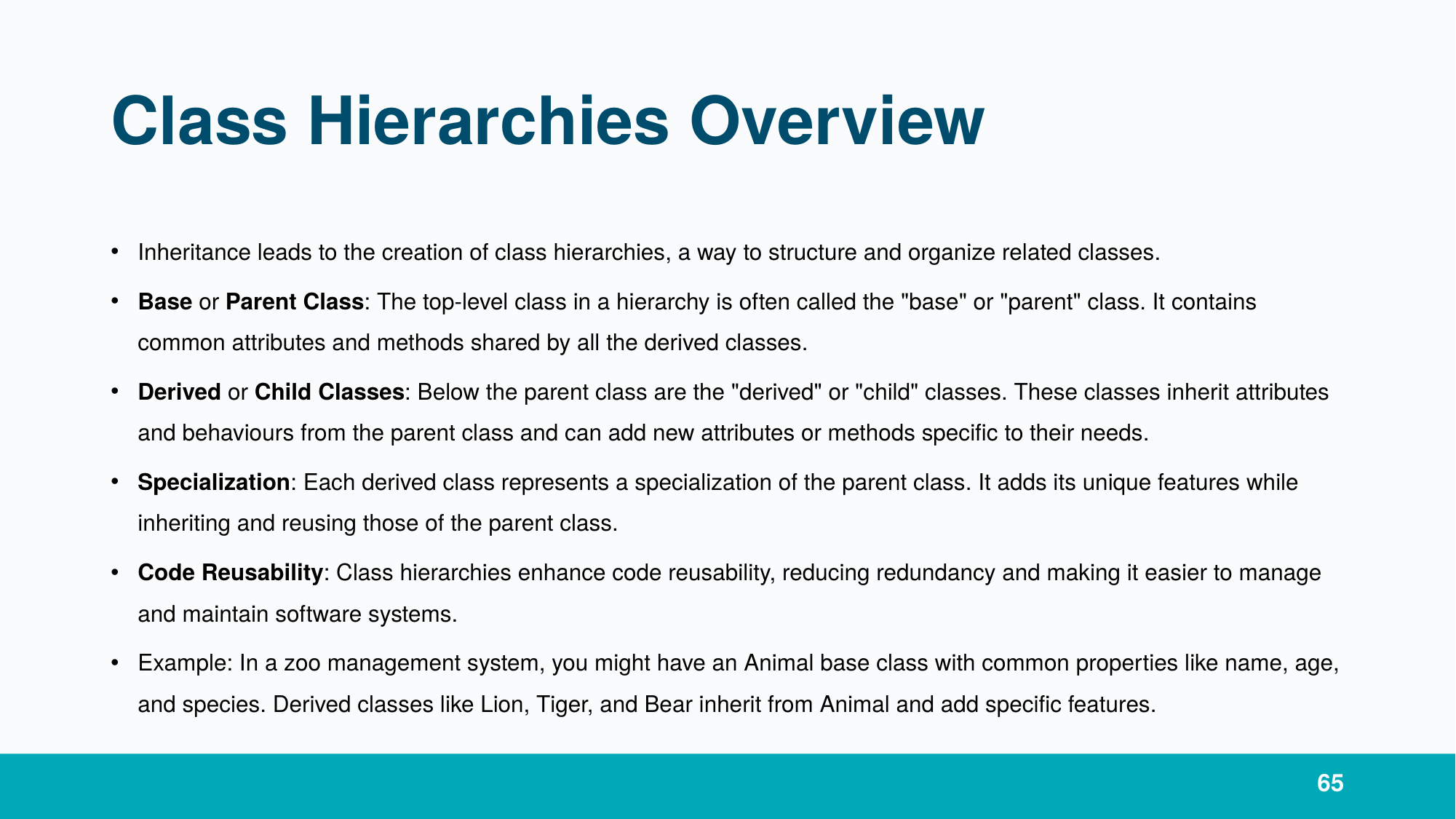

# Class Hierarchies Overview
Inheritance leads to the creation of class hierarchies, a way to structure and organize related classes.
Base or Parent Class: The top-level class in a hierarchy is often called the "base" or "parent" class. It contains common attributes and methods shared by all the derived classes.
Derived or Child Classes: Below the parent class are the "derived" or "child" classes. These classes inherit attributes and behaviours from the parent class and can add new attributes or methods specific to their needs.
Specialization: Each derived class represents a specialization of the parent class. It adds its unique features while inheriting and reusing those of the parent class.
Code Reusability: Class hierarchies enhance code reusability, reducing redundancy and making it easier to manage and maintain software systems.
Example: In a zoo management system, you might have an Animal base class with common properties like name, age, and species. Derived classes like Lion, Tiger, and Bear inherit from Animal and add specific features.
65